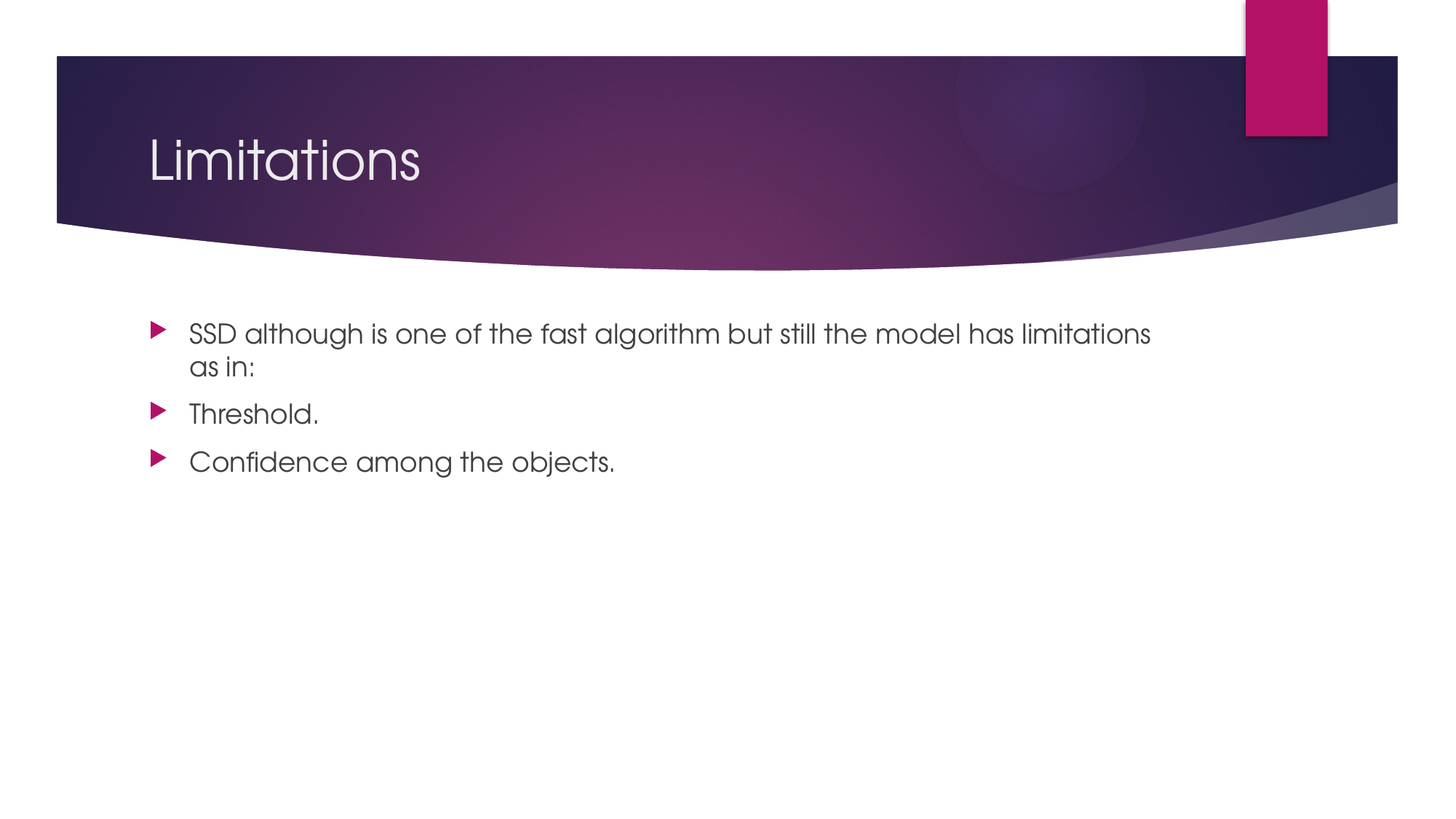

# Limitations
SSD although is one of the fast algorithm but still the model has limitations as in:
Threshold.
Confidence among the objects.